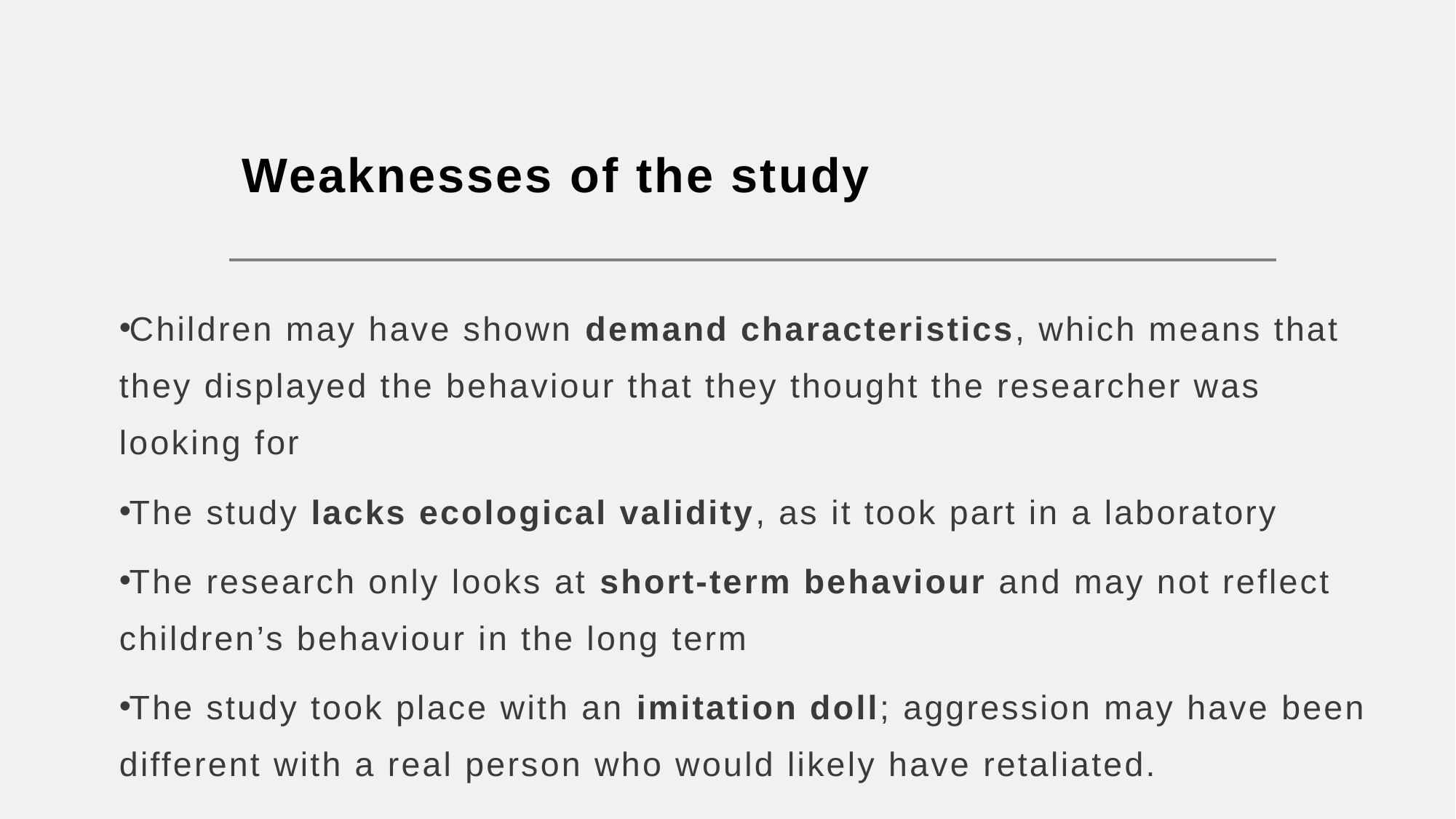

# Weaknesses of the study
Children may have shown demand characteristics, which means that they displayed the behaviour that they thought the researcher was looking for
The study lacks ecological validity, as it took part in a laboratory
The research only looks at short-term behaviour and may not reflect children’s behaviour in the long term
The study took place with an imitation doll; aggression may have been different with a real person who would likely have retaliated.